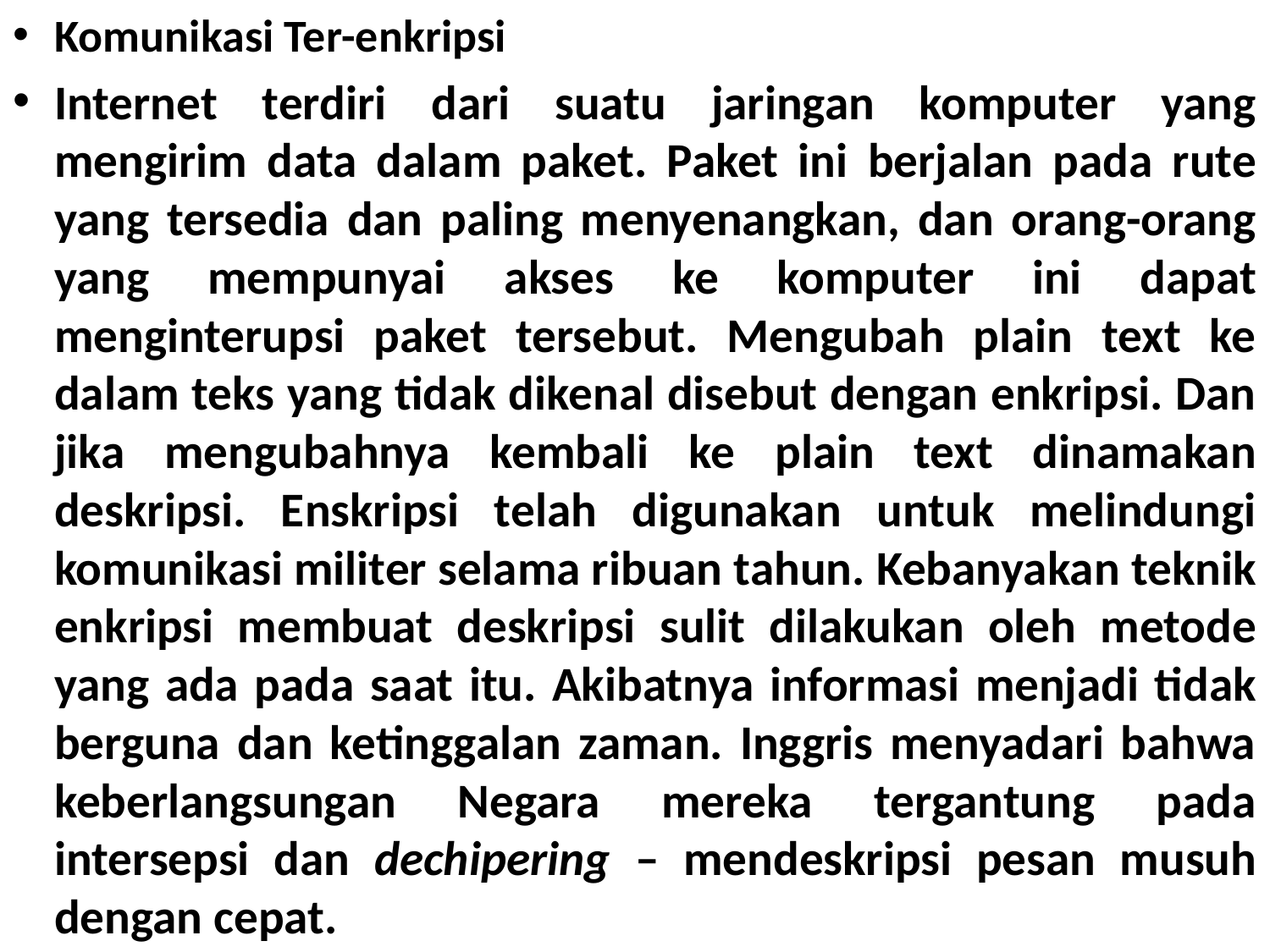

Komunikasi Ter-enkripsi
Internet terdiri dari suatu jaringan komputer yang mengirim data dalam paket. Paket ini berjalan pada rute yang tersedia dan paling menyenangkan, dan orang-orang yang mempunyai akses ke komputer ini dapat menginterupsi paket tersebut. Mengubah plain text ke dalam teks yang tidak dikenal disebut dengan enkripsi. Dan jika mengubahnya kembali ke plain text dinamakan deskripsi. Enskripsi telah digunakan untuk melindungi komunikasi militer selama ribuan tahun. Kebanyakan teknik enkripsi membuat deskripsi sulit dilakukan oleh metode yang ada pada saat itu. Akibatnya informasi menjadi tidak berguna dan ketinggalan zaman. Inggris menyadari bahwa keberlangsungan Negara mereka tergantung pada intersepsi dan dechipering – mendeskripsi pesan musuh dengan cepat.